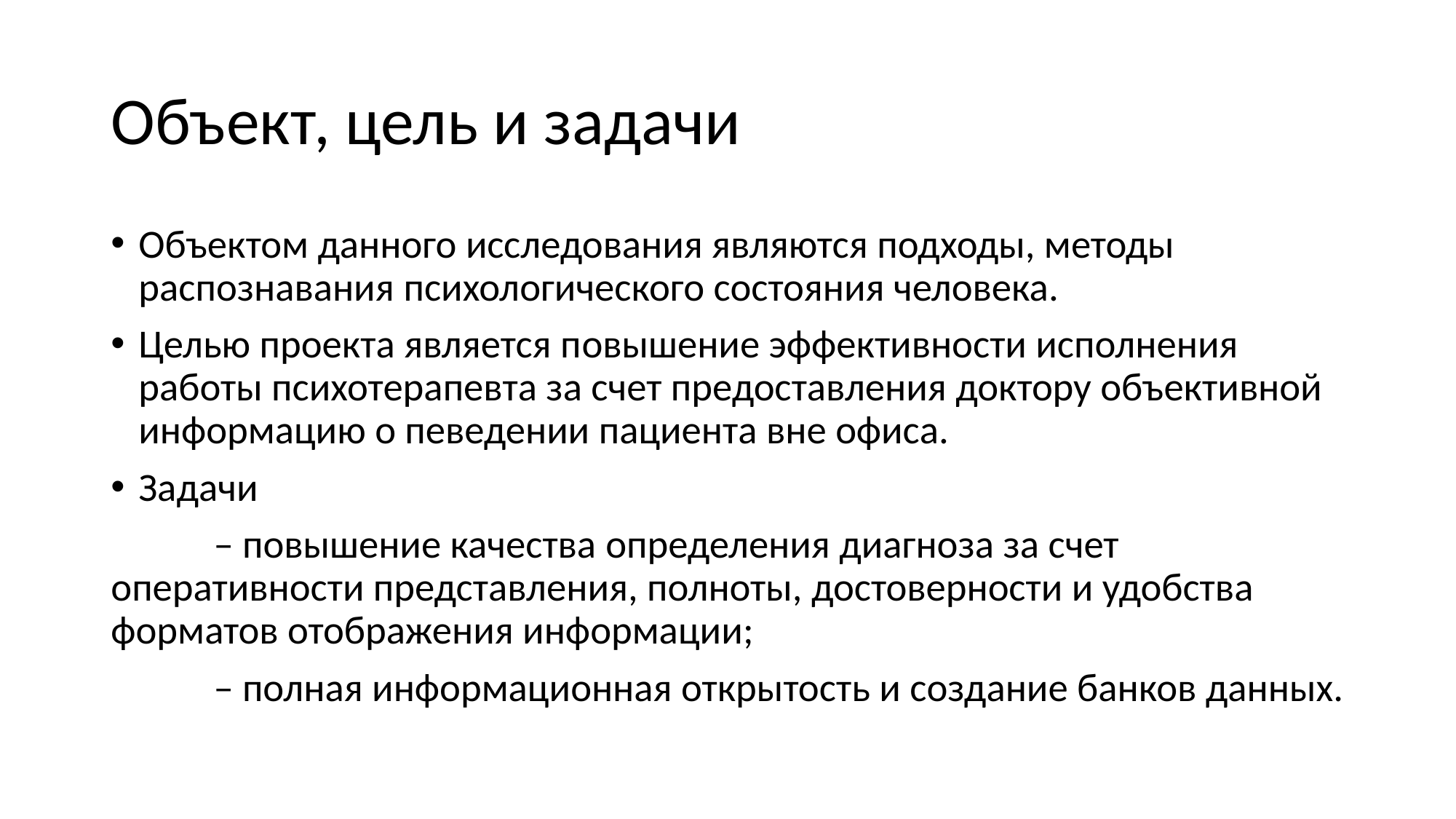

# Объект, цель и задачи
Объектом данного исследования являются подходы, методы распознавания психологического состояния человека.
Целью проекта является повышение эффективности исполнения работы психотерапевта за счет предоставления доктору объективной информацию о певедении пациента вне офиса.
Задачи
	– повышение качества определения диагноза за счет оперативности представления, полноты, достоверности и удобства форматов отображения информации;
	– полная информационная открытость и создание банков данных.